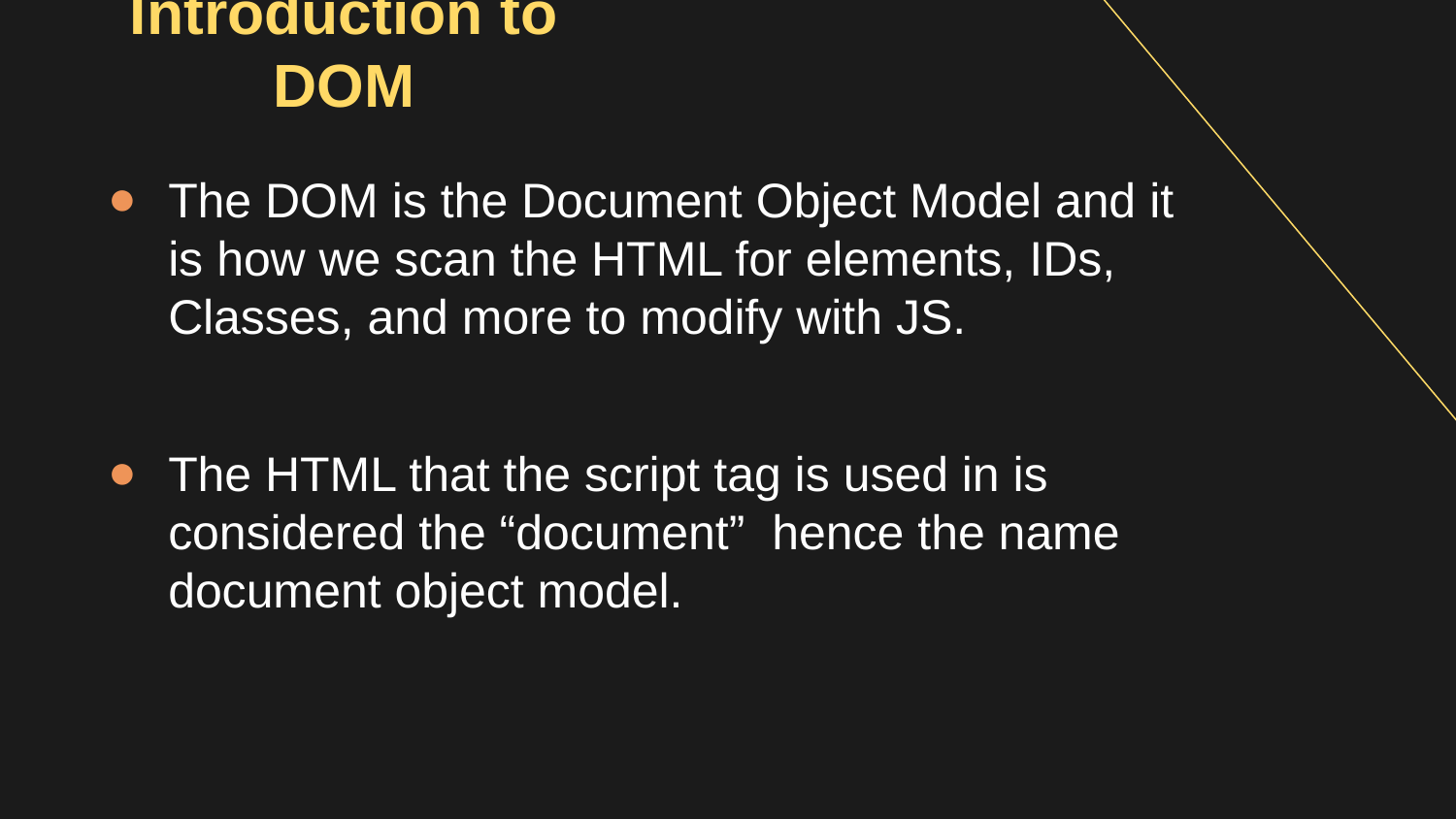

# Introduction to DOM
The DOM is the Document Object Model and it is how we scan the HTML for elements, IDs, Classes, and more to modify with JS.

The HTML that the script tag is used in is considered the “document”  hence the name document object model.